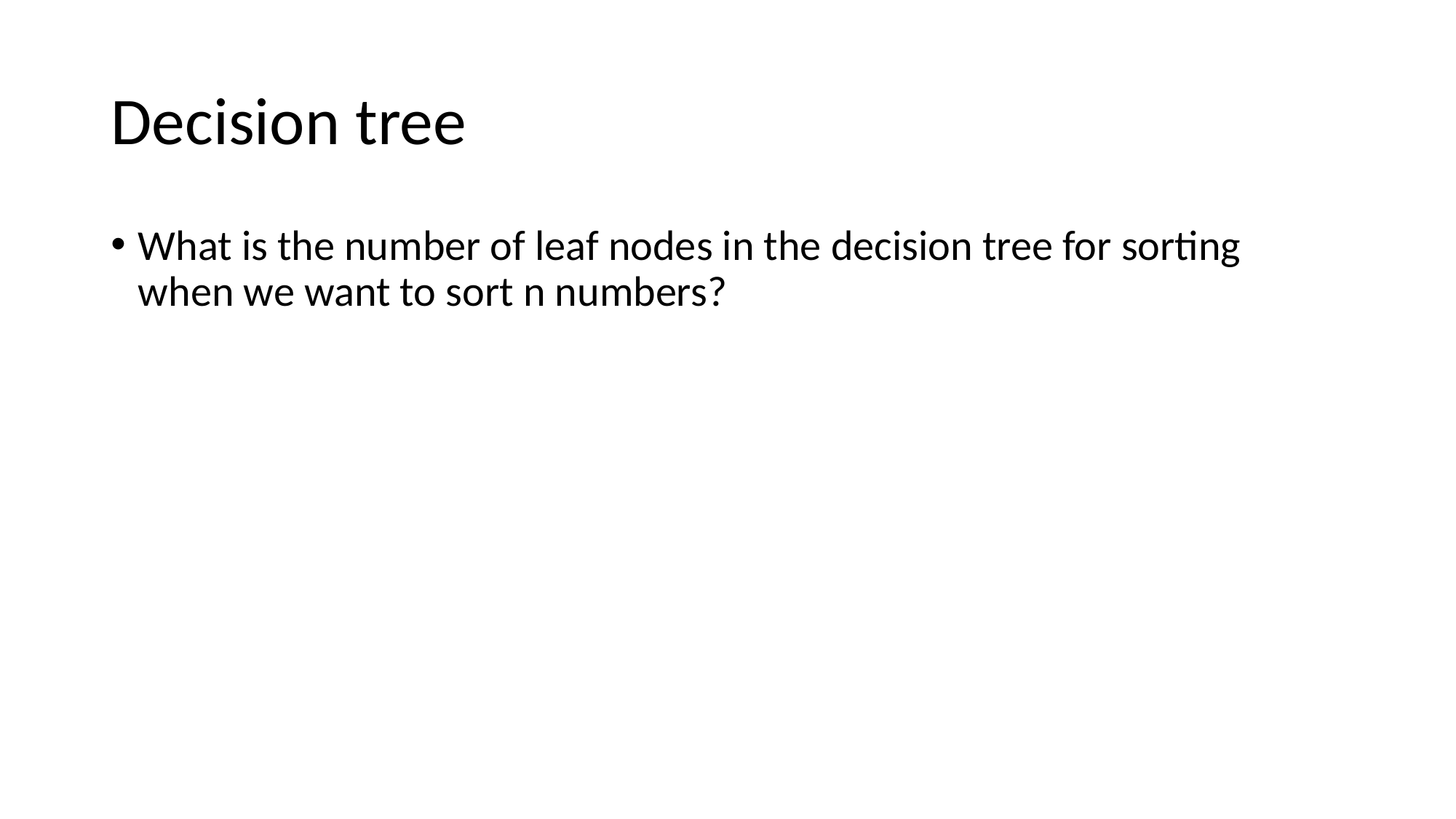

# Decision tree
What is the number of leaf nodes in the decision tree for sorting when we want to sort n numbers?